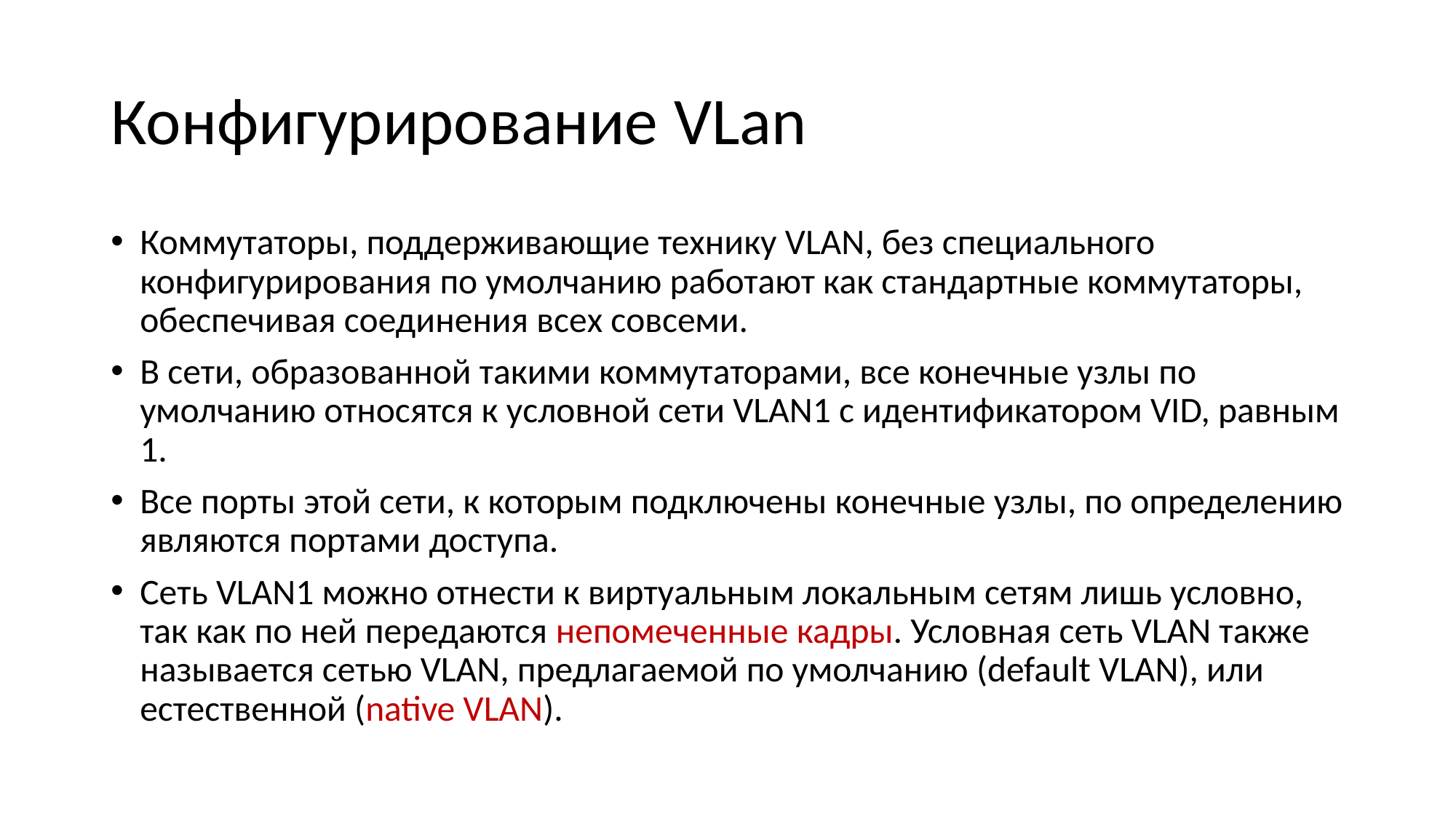

# Конфигурирование VLan
Коммутаторы, поддерживающие технику VLAN, без специального конфигурирования по умолчанию работают как стандартные коммутаторы, обеспечивая соединения всех совсеми.
В сети, образованной такими коммутаторами, все конечные узлы по умолчанию относятся к условной сети VLAN1 с идентификатором VID, равным 1.
Все порты этой сети, к которым подключены конечные узлы, по определению являются портами доступа.
Сеть VLAN1 можно отнести к виртуальным локальным сетям лишь условно, так как по ней передаются непомеченные кадры. Условная сеть VLAN также называется сетью VLAN, предлагаемой по умолчанию (default VLAN), или естественной (native VLAN).